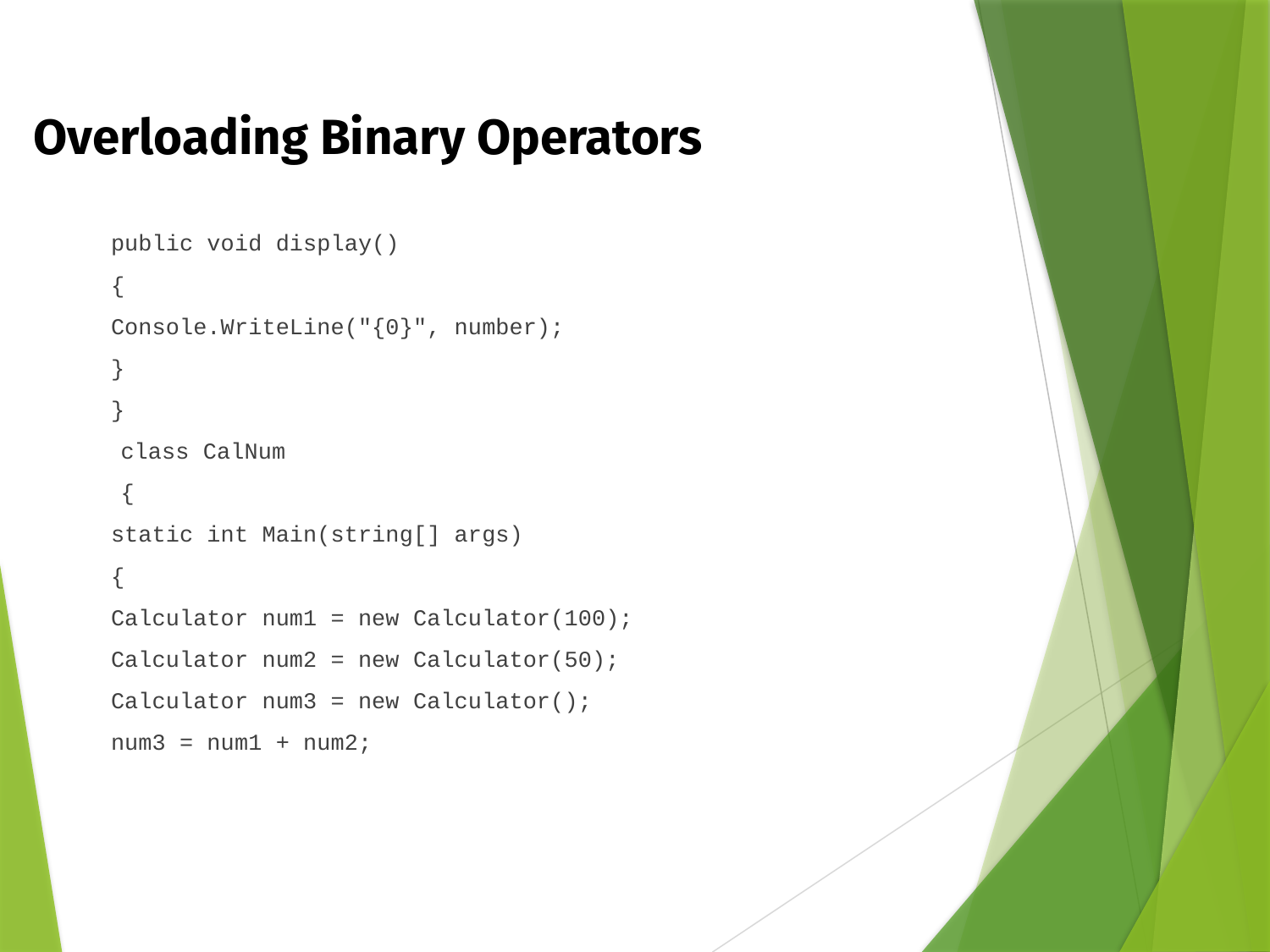

Overloading Binary Operators
	public void display()
	{
		Console.WriteLine("{0}", number);
	}
	}
    class CalNum
    {
		static int Main(string[] args)
		{
			Calculator num1 = new Calculator(100);
			Calculator num2 = new Calculator(50);
			Calculator num3 = new Calculator();
			num3 = num1 + num2;